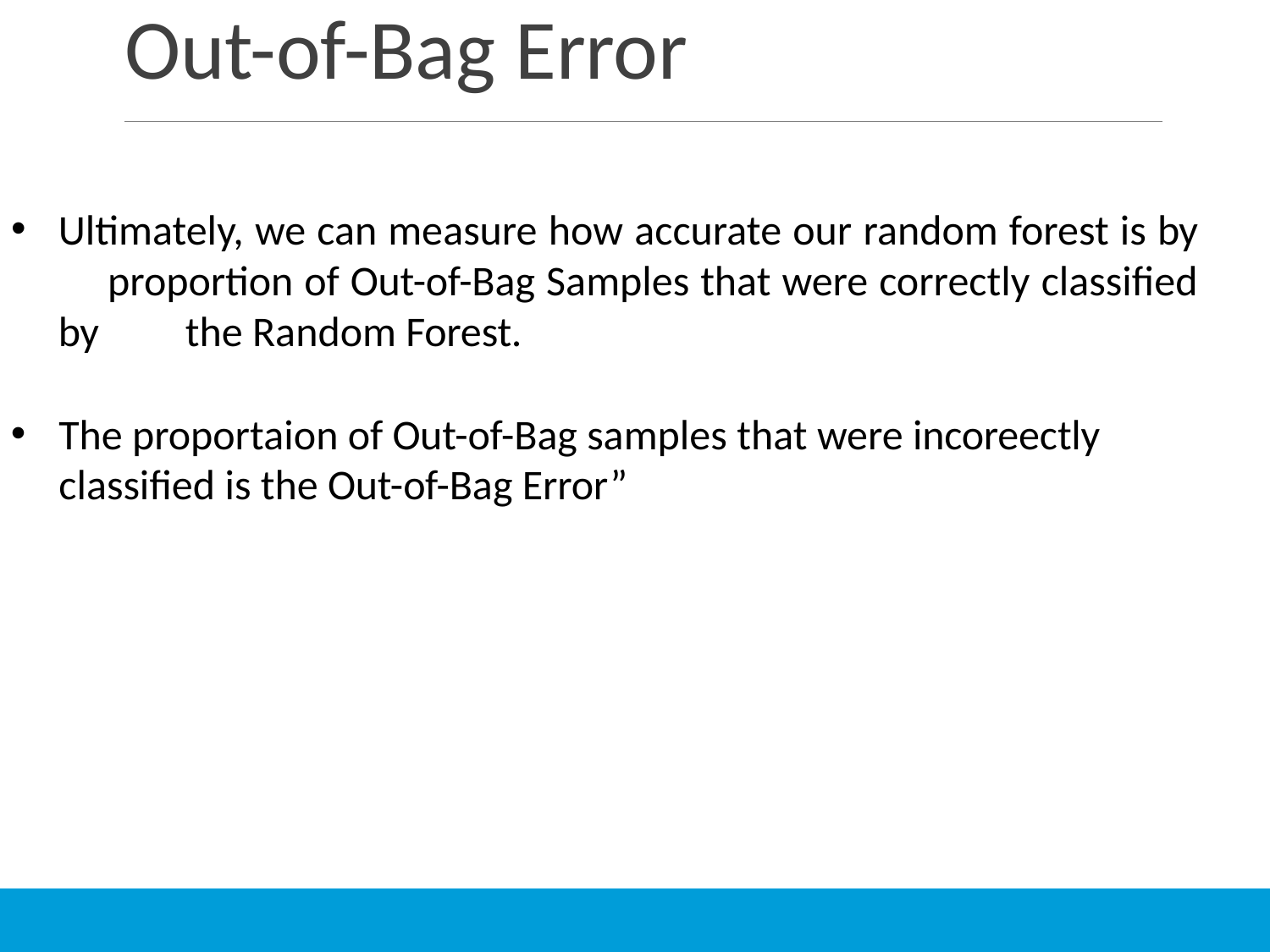

# Out-of-Bag Error
Ultimately, we can measure how accurate our random forest is by 	proportion of Out-of-Bag Samples that were correctly classified by 	the Random Forest.

The proportaion of Out-of-Bag samples that were incoreectly classified is the Out-of-Bag Error”